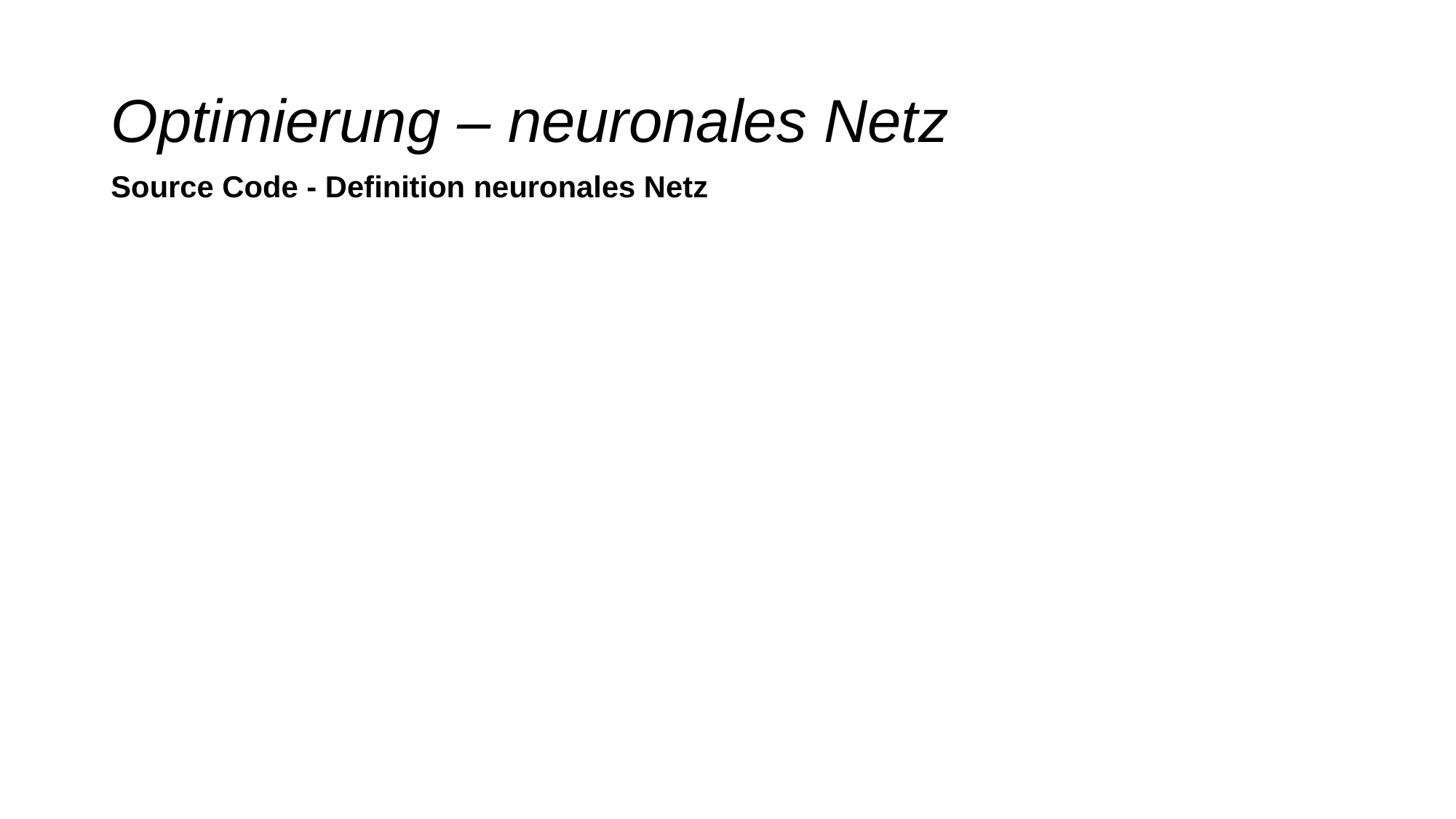

# Optimierung – neuronales Netz
Source Code - Definition neuronales Netz